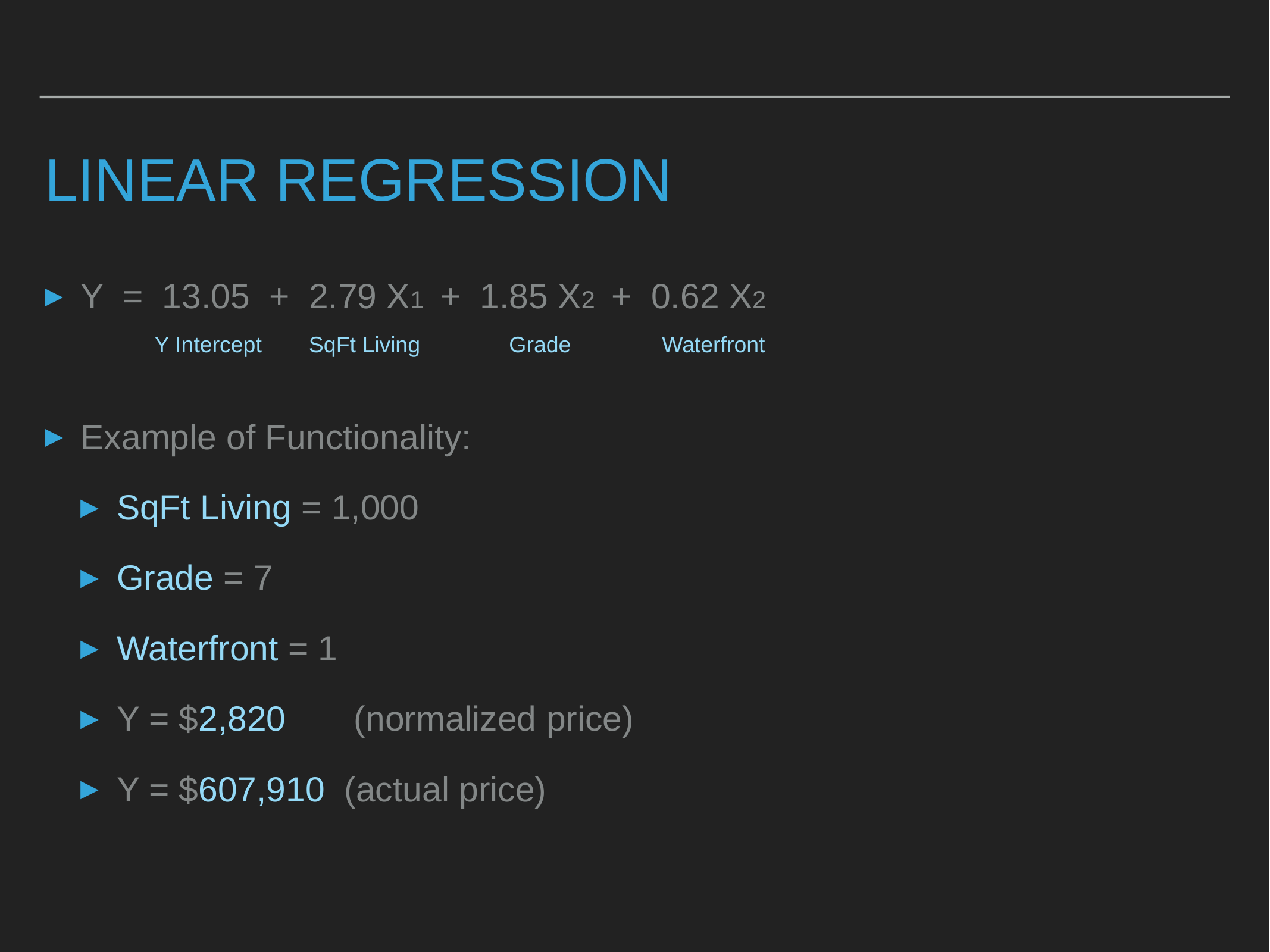

# Linear Regression
Y  =  13.05  +  2.79 X1  +  1.85 X2  +  0.62 X2

Example of Functionality:
SqFt Living = 1,000
Grade = 7
Waterfront = 1
Y = $2,820       (normalized price)
Y = $607,910  (actual price)
Y Intercept
SqFt Living
Grade
Waterfront